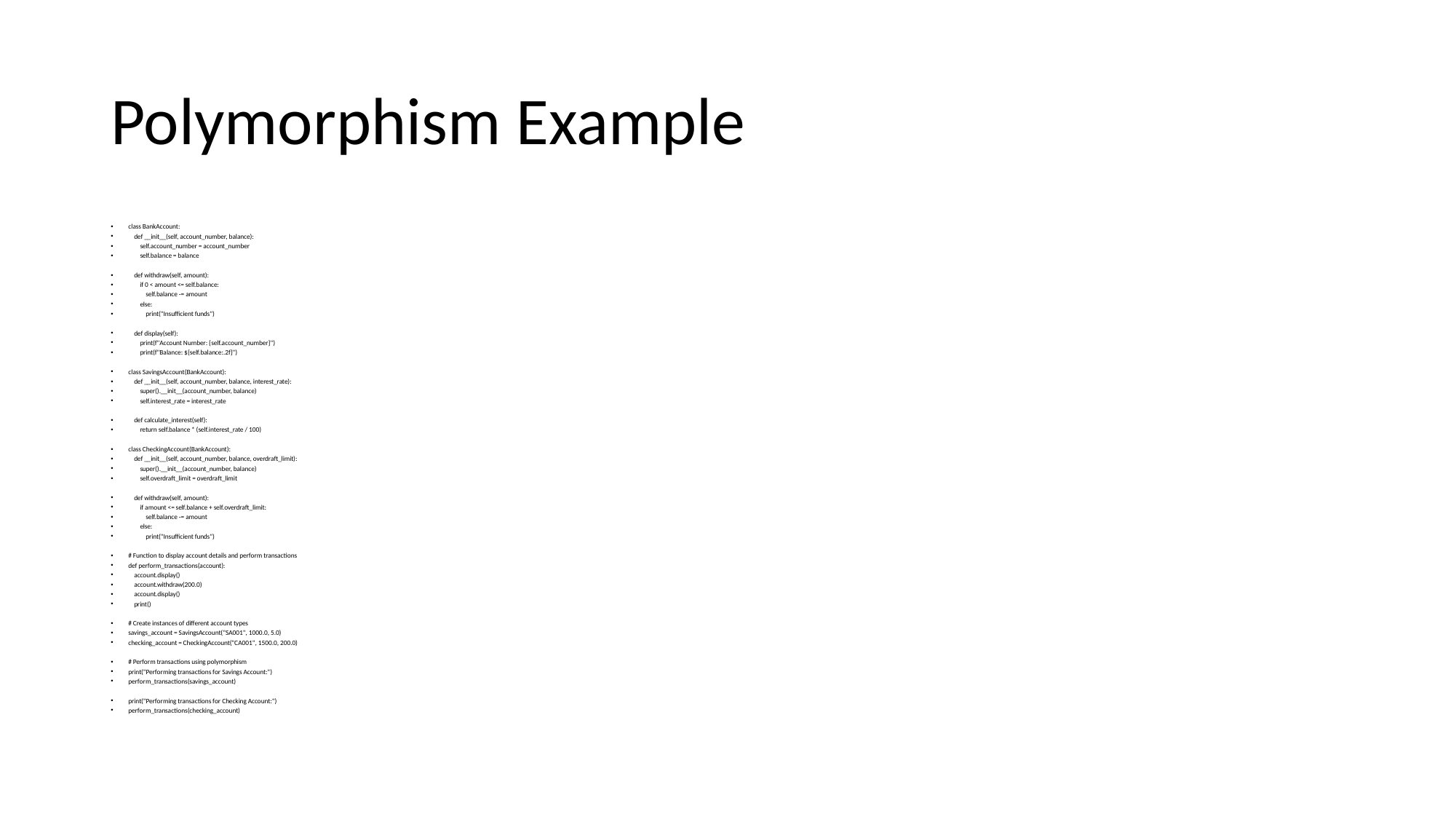

# Polymorphism Example
class BankAccount:
    def __init__(self, account_number, balance):
        self.account_number = account_number
        self.balance = balance

    def withdraw(self, amount):
        if 0 < amount <= self.balance:
            self.balance -= amount
        else:
            print("Insufficient funds")

    def display(self):
        print(f"Account Number: {self.account_number}")
        print(f"Balance: ${self.balance:.2f}")

class SavingsAccount(BankAccount):
    def __init__(self, account_number, balance, interest_rate):
        super().__init__(account_number, balance)
        self.interest_rate = interest_rate

    def calculate_interest(self):
        return self.balance * (self.interest_rate / 100)

class CheckingAccount(BankAccount):
    def __init__(self, account_number, balance, overdraft_limit):
        super().__init__(account_number, balance)
        self.overdraft_limit = overdraft_limit

    def withdraw(self, amount):
        if amount <= self.balance + self.overdraft_limit:
            self.balance -= amount
        else:
            print("Insufficient funds")

# Function to display account details and perform transactions
def perform_transactions(account):
    account.display()
    account.withdraw(200.0)
    account.display()
    print()

# Create instances of different account types
savings_account = SavingsAccount("SA001", 1000.0, 5.0)
checking_account = CheckingAccount("CA001", 1500.0, 200.0)

# Perform transactions using polymorphism
print("Performing transactions for Savings Account:")
perform_transactions(savings_account)

print("Performing transactions for Checking Account:")
perform_transactions(checking_account)